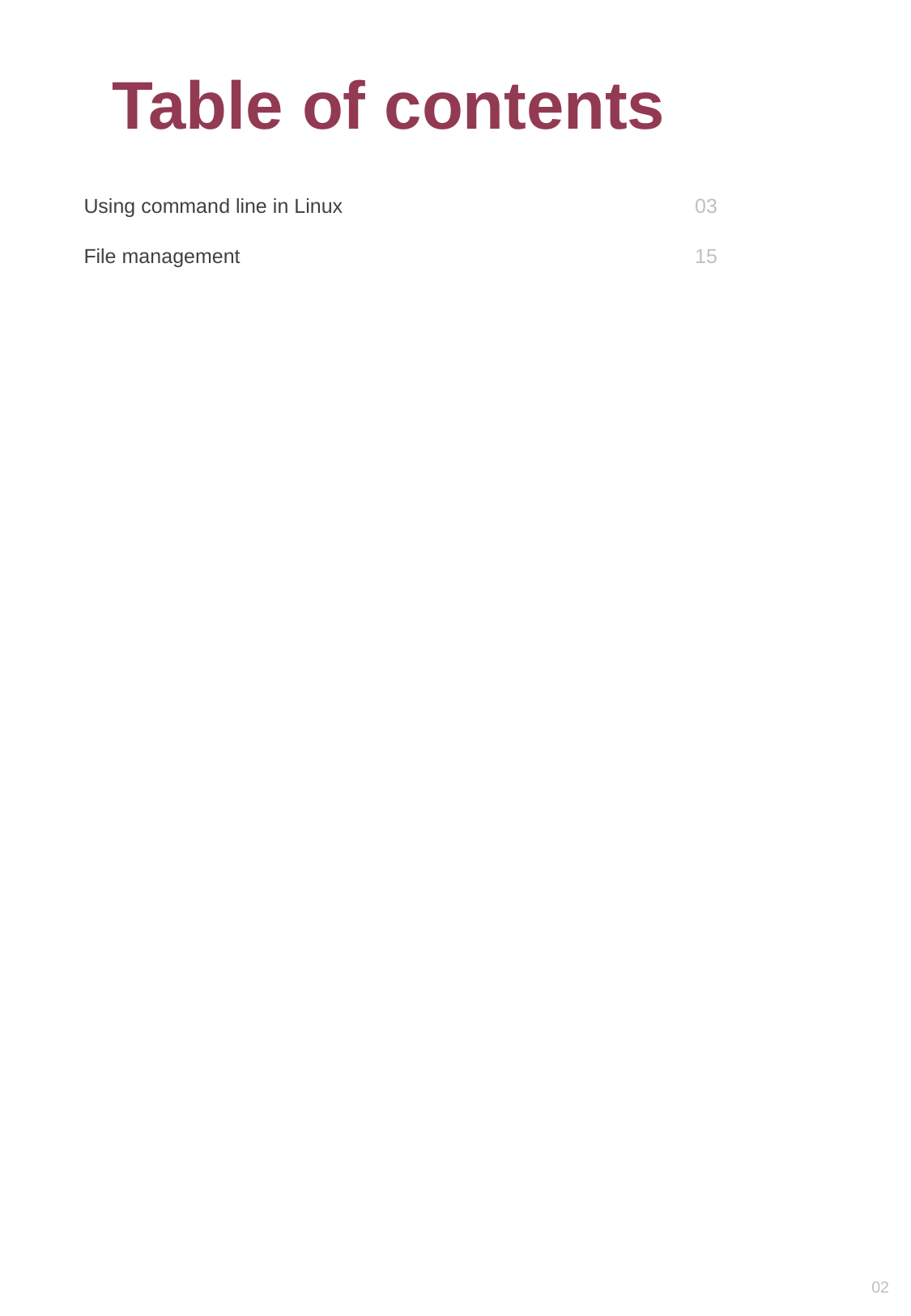

Table of contents
Using command line in Linux
03
File management
15
02